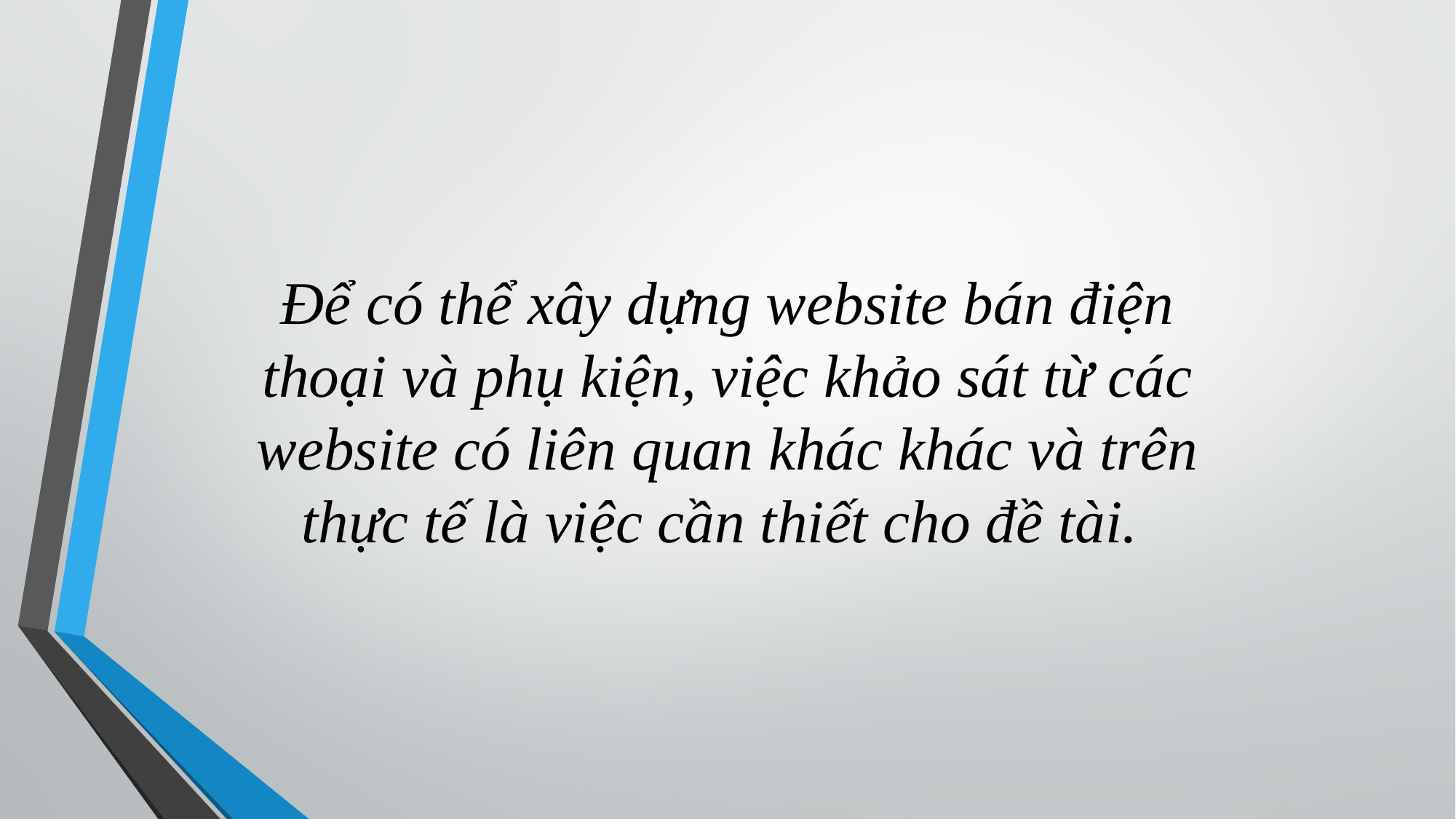

Để có thể xây dựng website bán điện thoại và phụ kiện, việc khảo sát từ các website có liên quan khác khác và trên thực tế là việc cần thiết cho đề tài.